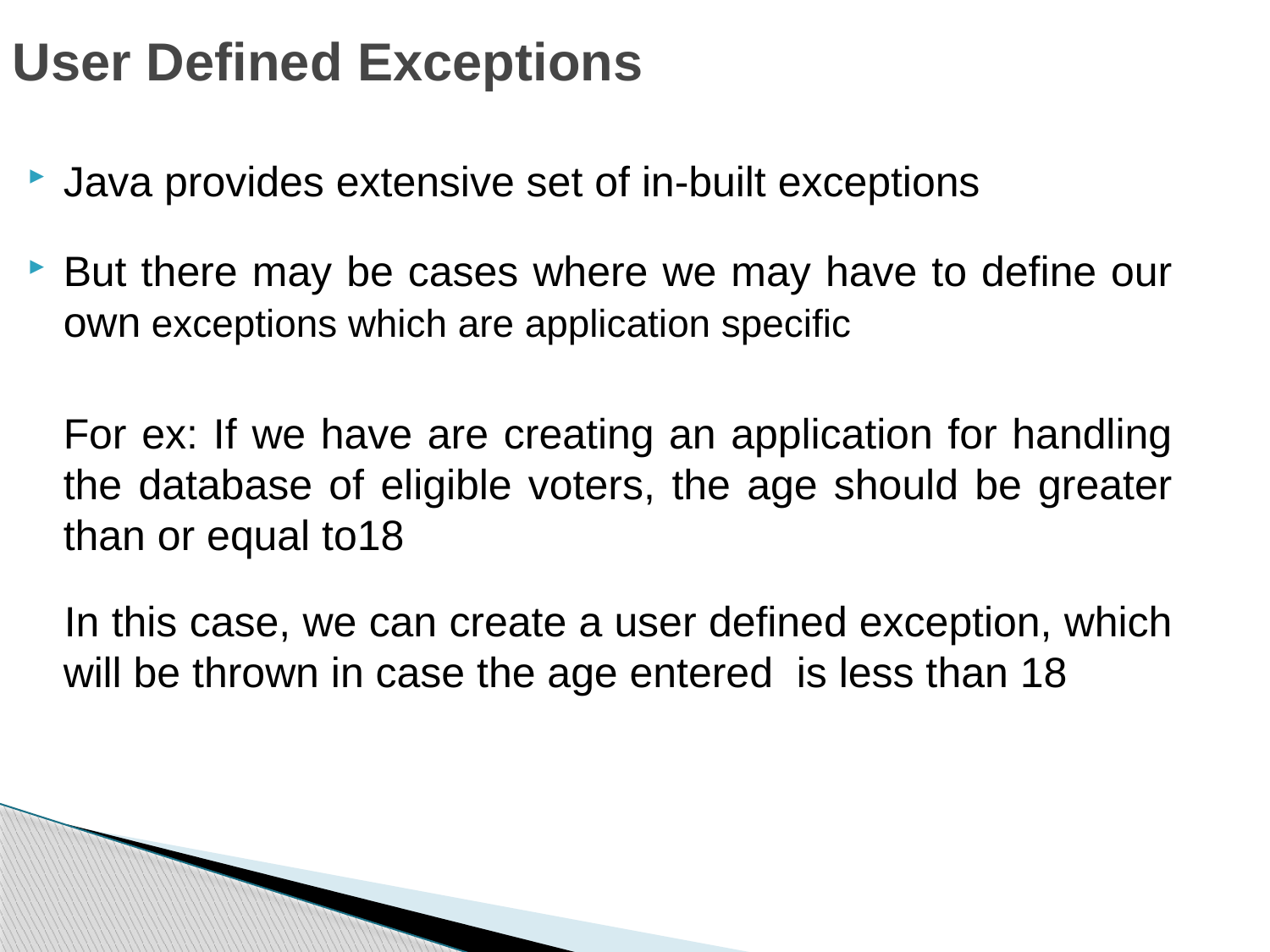

User Defined Exceptions
Java provides extensive set of in-built exceptions

But there may be cases where we may have to define our own exceptions which are application specific

	For ex: If we have are creating an application for handling the database of eligible voters, the age should be greater than or equal to18

   In this case, we can create a user defined exception, which will be thrown in case the age entered  is less than 18